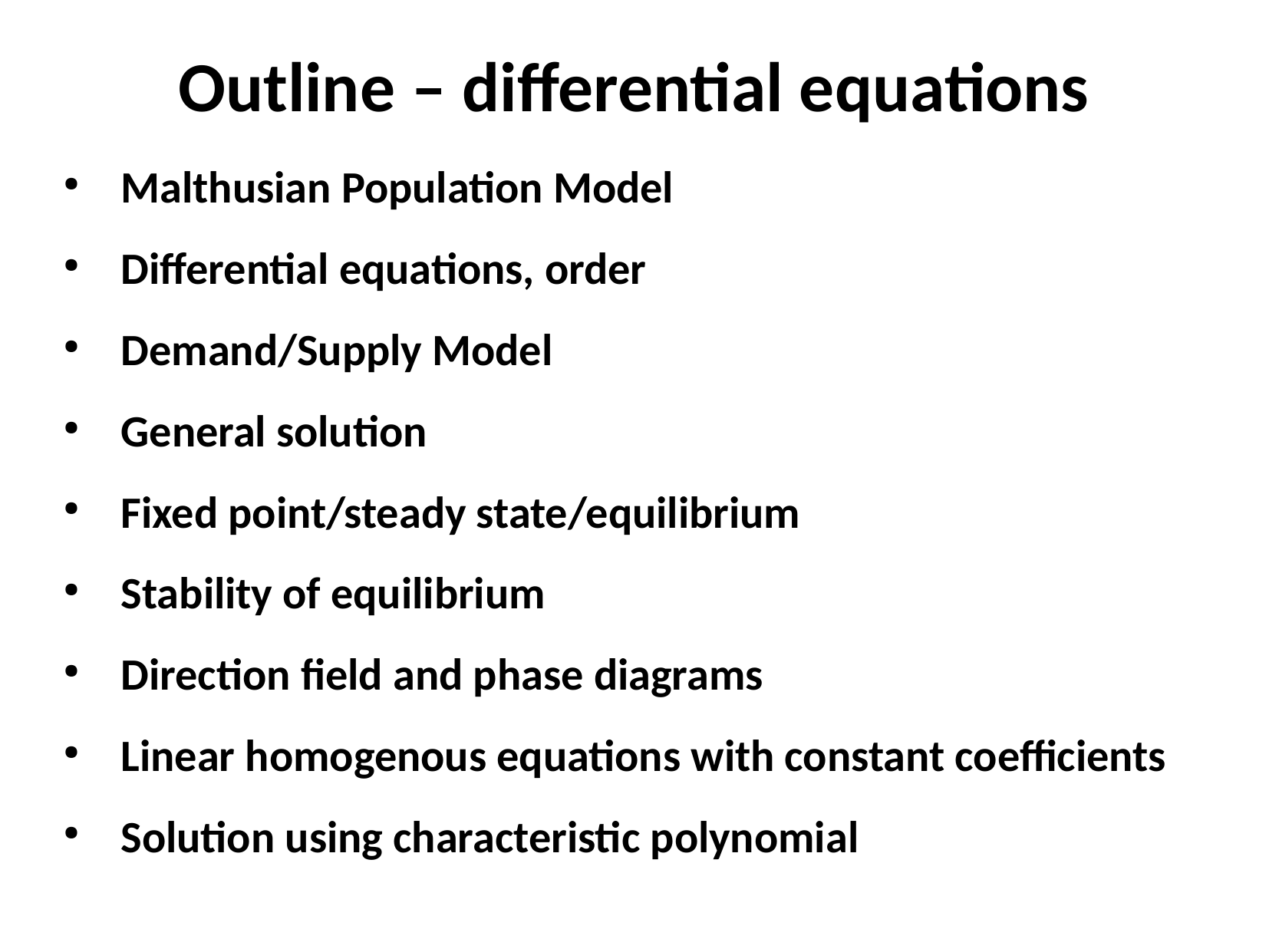

Outline – differential equations
Malthusian Population Model
Differential equations, order
Demand/Supply Model
General solution
Fixed point/steady state/equilibrium
Stability of equilibrium
Direction field and phase diagrams
Linear homogenous equations with constant coefficients
Solution using characteristic polynomial